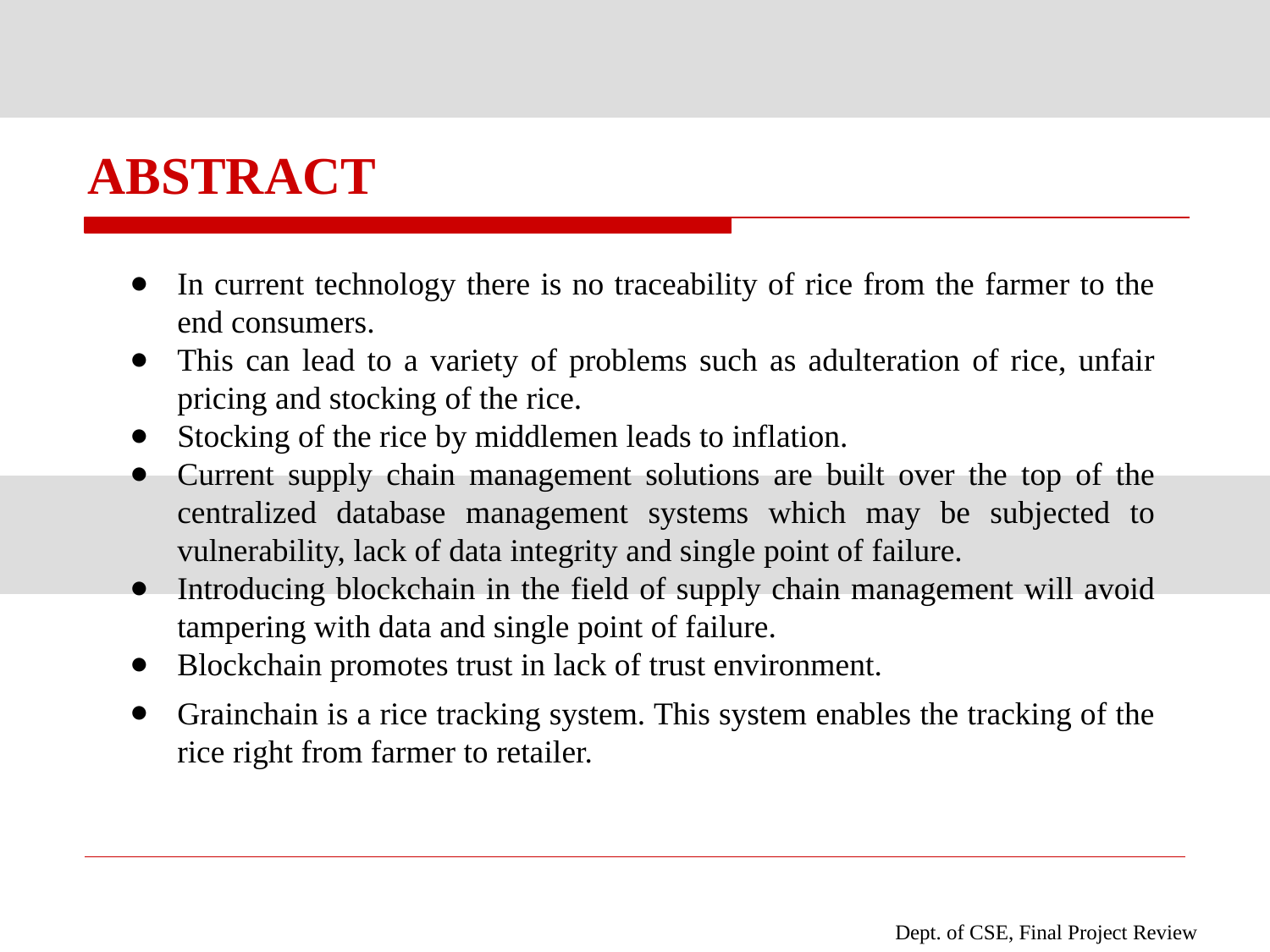

# ABSTRACT

In current technology there is no traceability of rice from the farmer to the end consumers.
This can lead to a variety of problems such as adulteration of rice, unfair pricing and stocking of the rice.
Stocking of the rice by middlemen leads to inflation.
Current supply chain management solutions are built over the top of the centralized database management systems which may be subjected to vulnerability, lack of data integrity and single point of failure.
Introducing blockchain in the field of supply chain management will avoid tampering with data and single point of failure.
Blockchain promotes trust in lack of trust environment.
Grainchain is a rice tracking system. This system enables the tracking of the rice right from farmer to retailer.

Dept. of CSE, Final Project Review